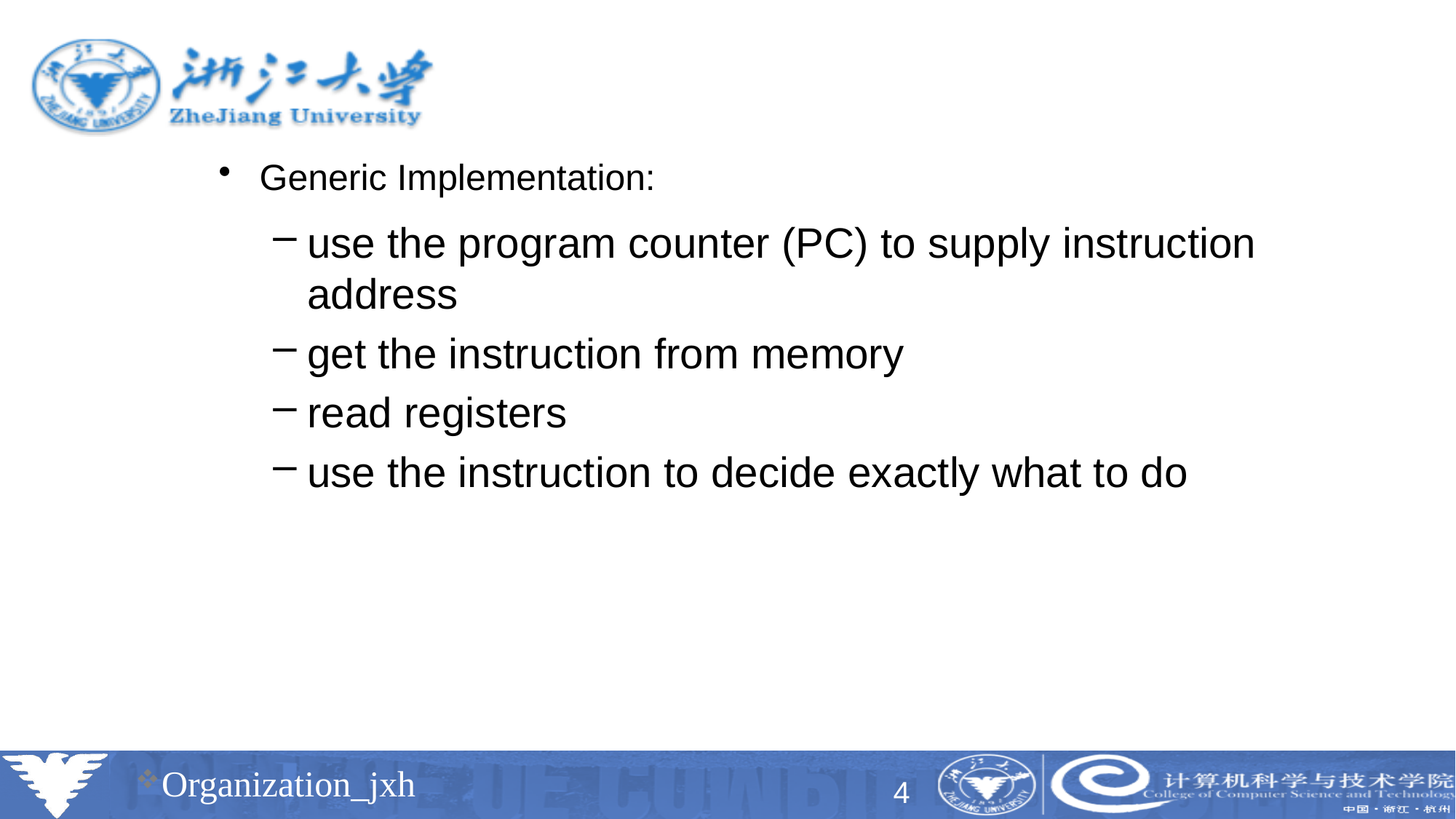

#

Generic Implementation:
use the program counter (PC) to supply instruction address
get the instruction from memory
read registers
use the instruction to decide exactly what to do